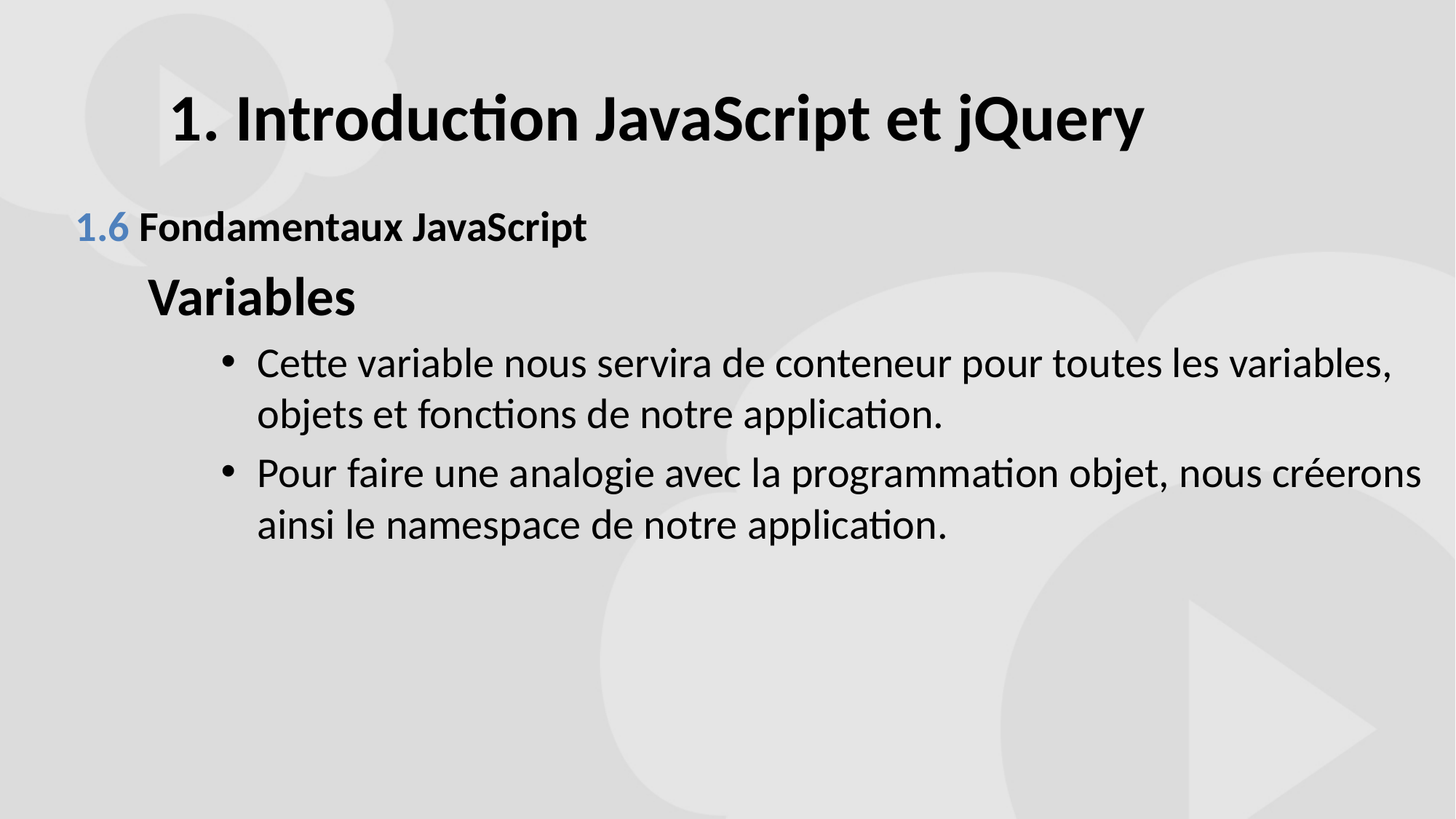

# 1. Introduction JavaScript et jQuery
1.6 Fondamentaux JavaScript
Variables
Cette variable nous servira de conteneur pour toutes les variables, objets et fonctions de notre application.
Pour faire une analogie avec la programmation objet, nous créerons ainsi le namespace de notre application.